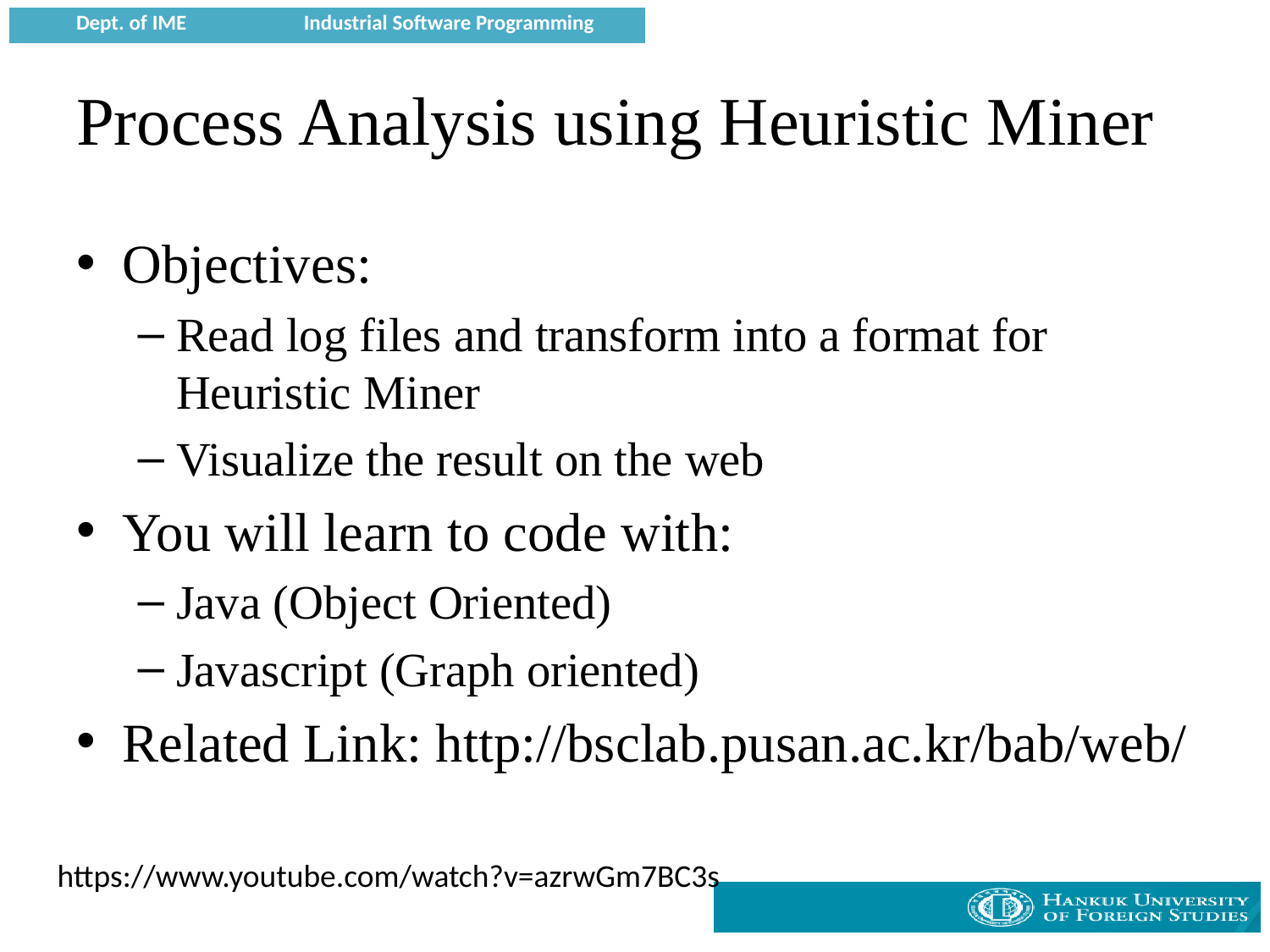

# Process Analysis using Heuristic Miner
Objectives:
Read log files and transform into a format for Heuristic Miner
Visualize the result on the web
You will learn to code with:
Java (Object Oriented)
Javascript (Graph oriented)
Related Link: http://bsclab.pusan.ac.kr/bab/web/
https://www.youtube.com/watch?v=azrwGm7BC3s